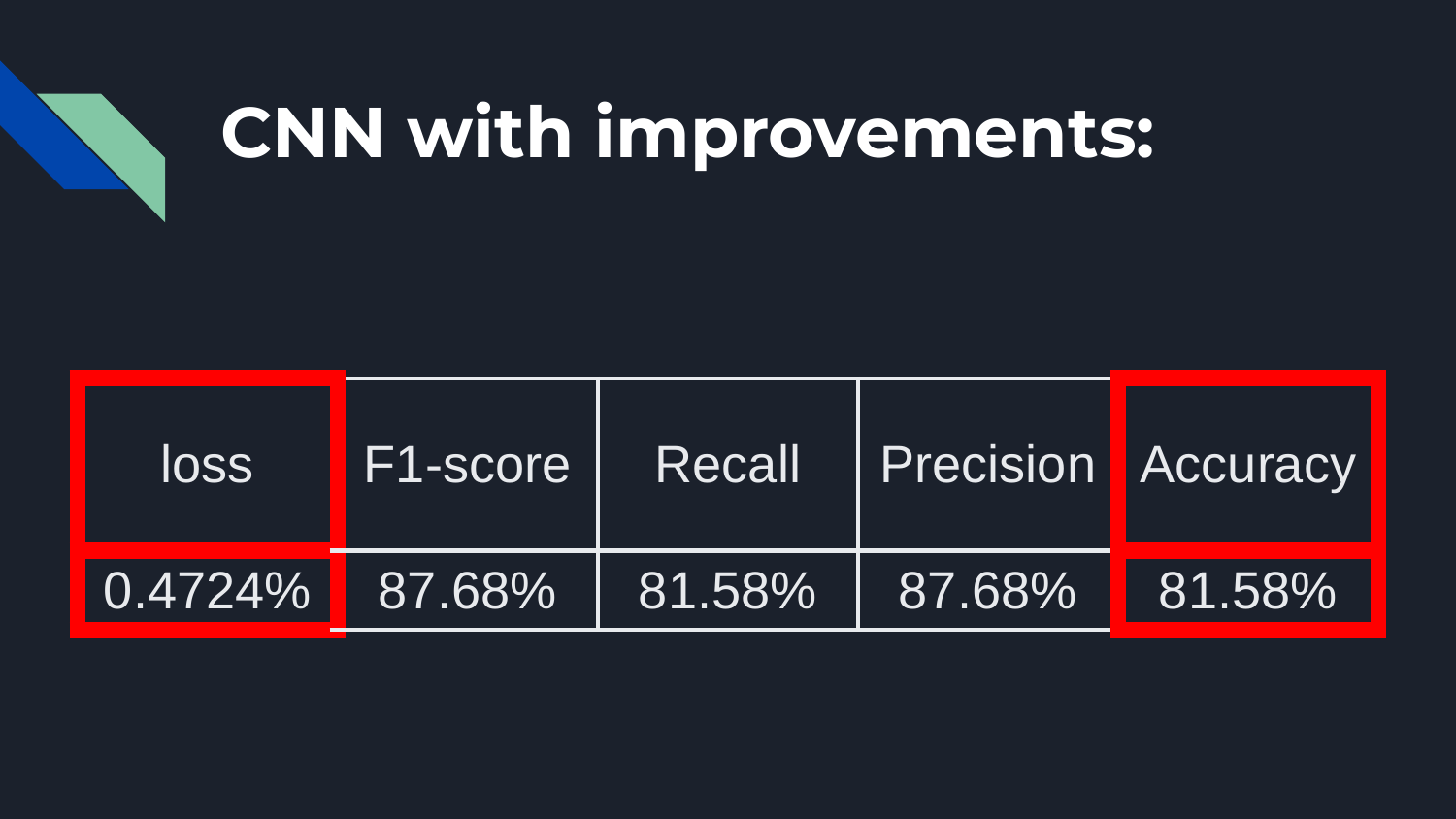

# CNN with improvements:
| loss | F1-score | Recall | Precision | Accuracy |
| --- | --- | --- | --- | --- |
| 0.4724% | 87.68% | 81.58% | 87.68% | 81.58% |